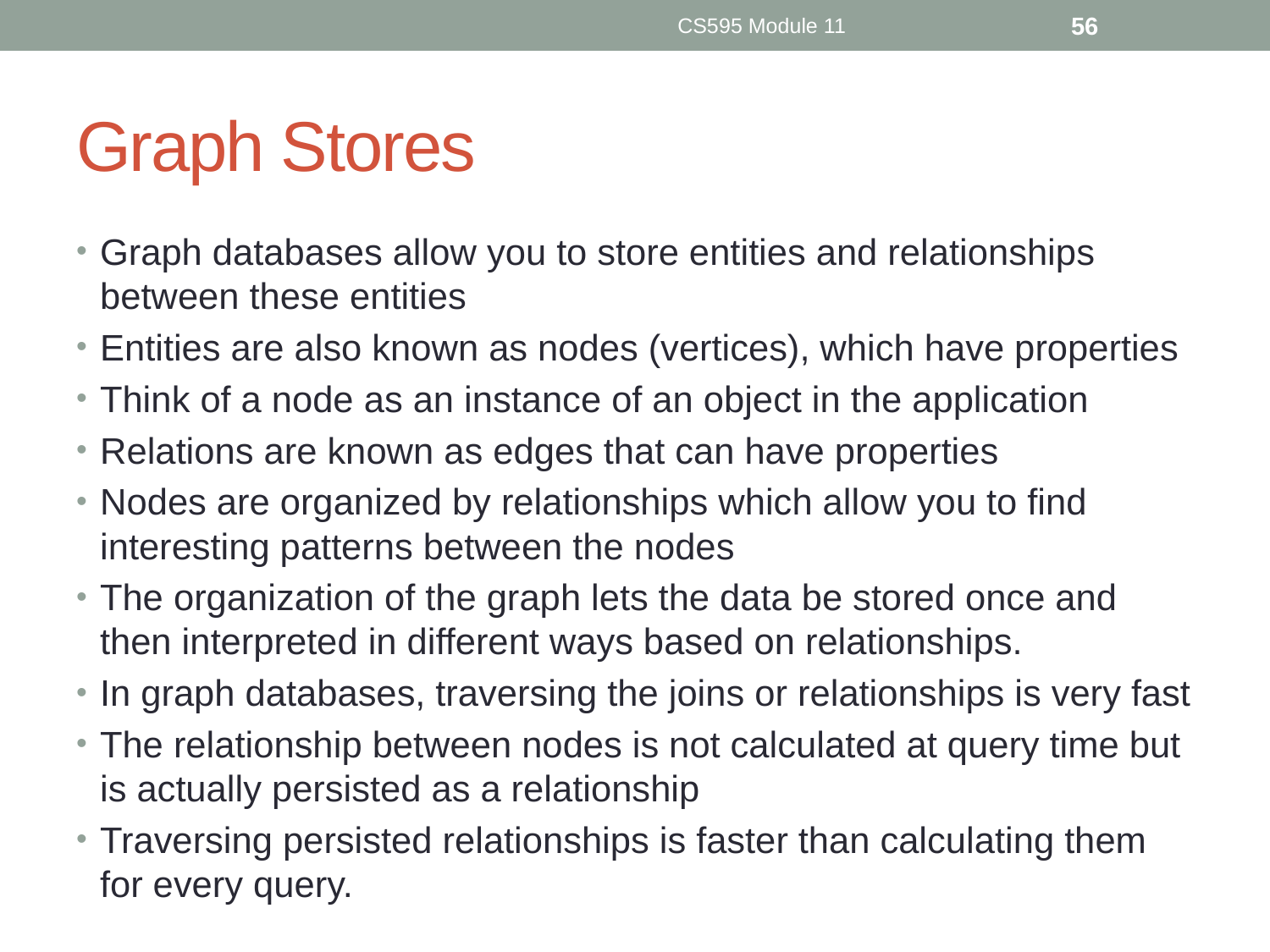

CS595 Module 11
56
# Graph Stores
Graph databases allow you to store entities and relationships between these entities
Entities are also known as nodes (vertices), which have properties
Think of a node as an instance of an object in the application
Relations are known as edges that can have properties
Nodes are organized by relationships which allow you to find interesting patterns between the nodes
The organization of the graph lets the data be stored once and then interpreted in different ways based on relationships.
In graph databases, traversing the joins or relationships is very fast
The relationship between nodes is not calculated at query time but is actually persisted as a relationship
Traversing persisted relationships is faster than calculating them for every query.